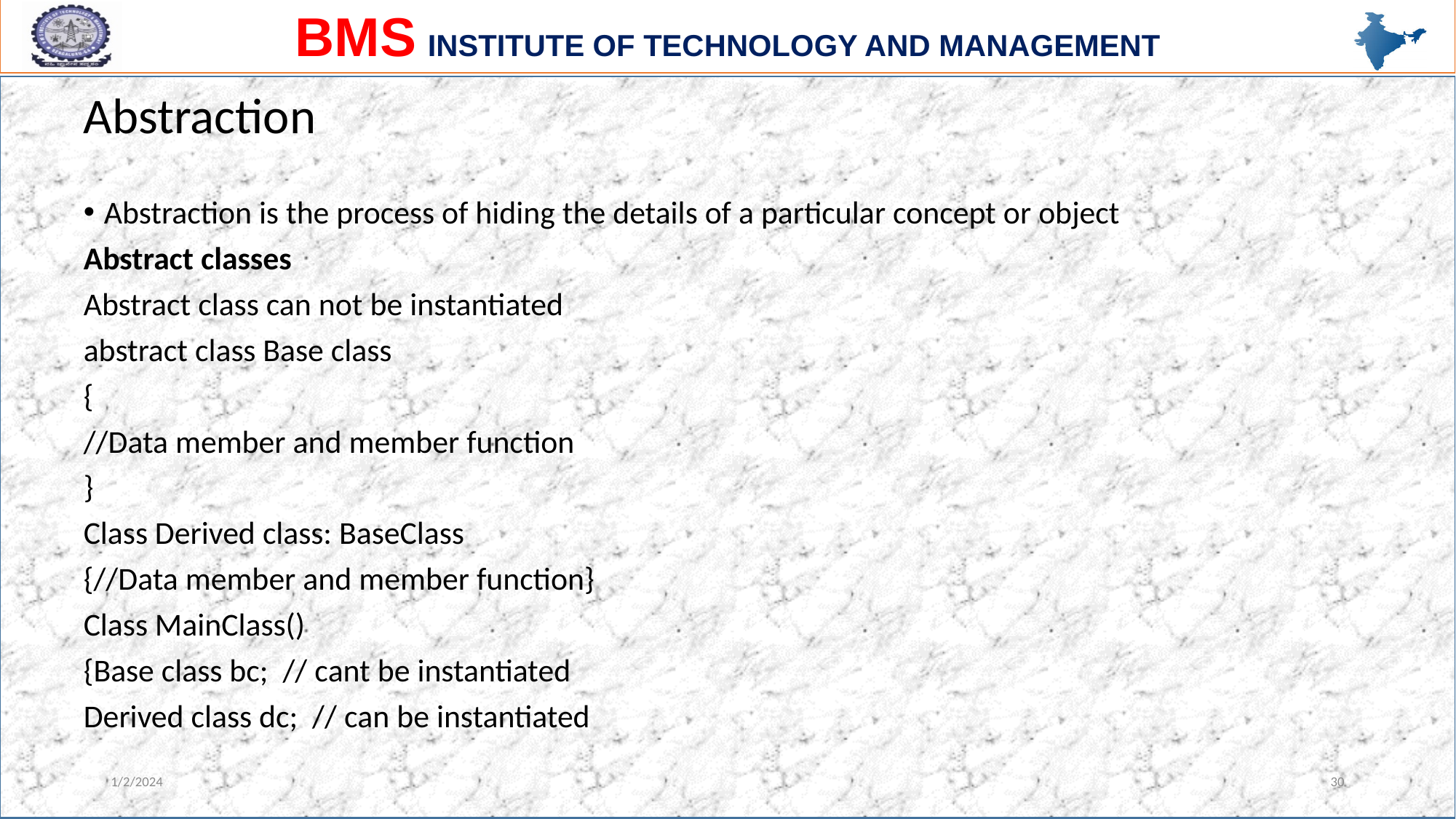

# Abstraction
Abstraction is the process of hiding the details of a particular concept or object
Abstract classes
Abstract class can not be instantiated
abstract class Base class
{
//Data member and member function
}
Class Derived class: BaseClass
{//Data member and member function}
Class MainClass()
{Base class bc;  // cant be instantiated
Derived class dc;  // can be instantiated

1/2/2024
30